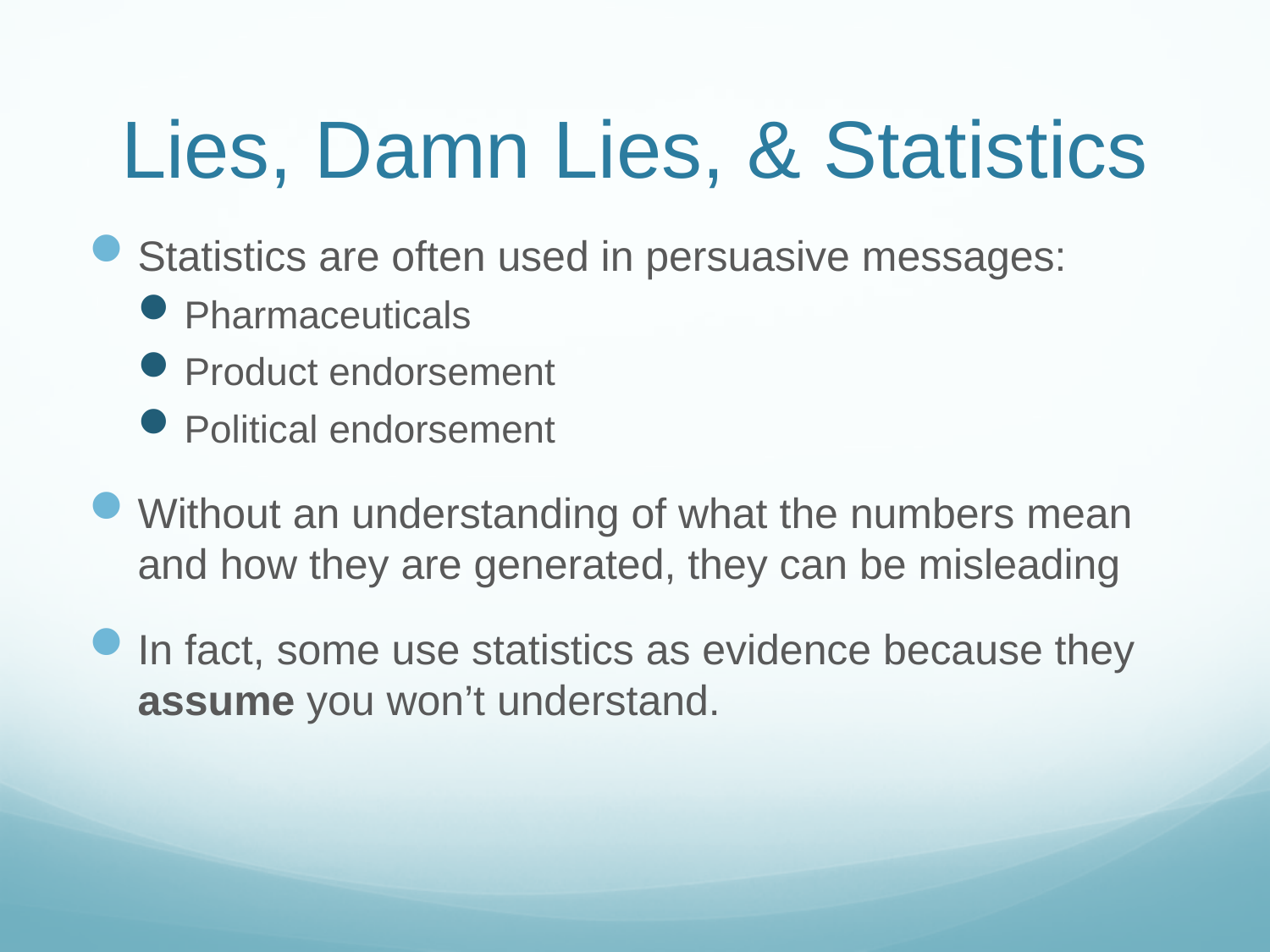

# Lies, Damn Lies, & Statistics
Statistics are often used in persuasive messages:
Pharmaceuticals
Product endorsement
Political endorsement
Without an understanding of what the numbers mean and how they are generated, they can be misleading
In fact, some use statistics as evidence because they assume you won’t understand.